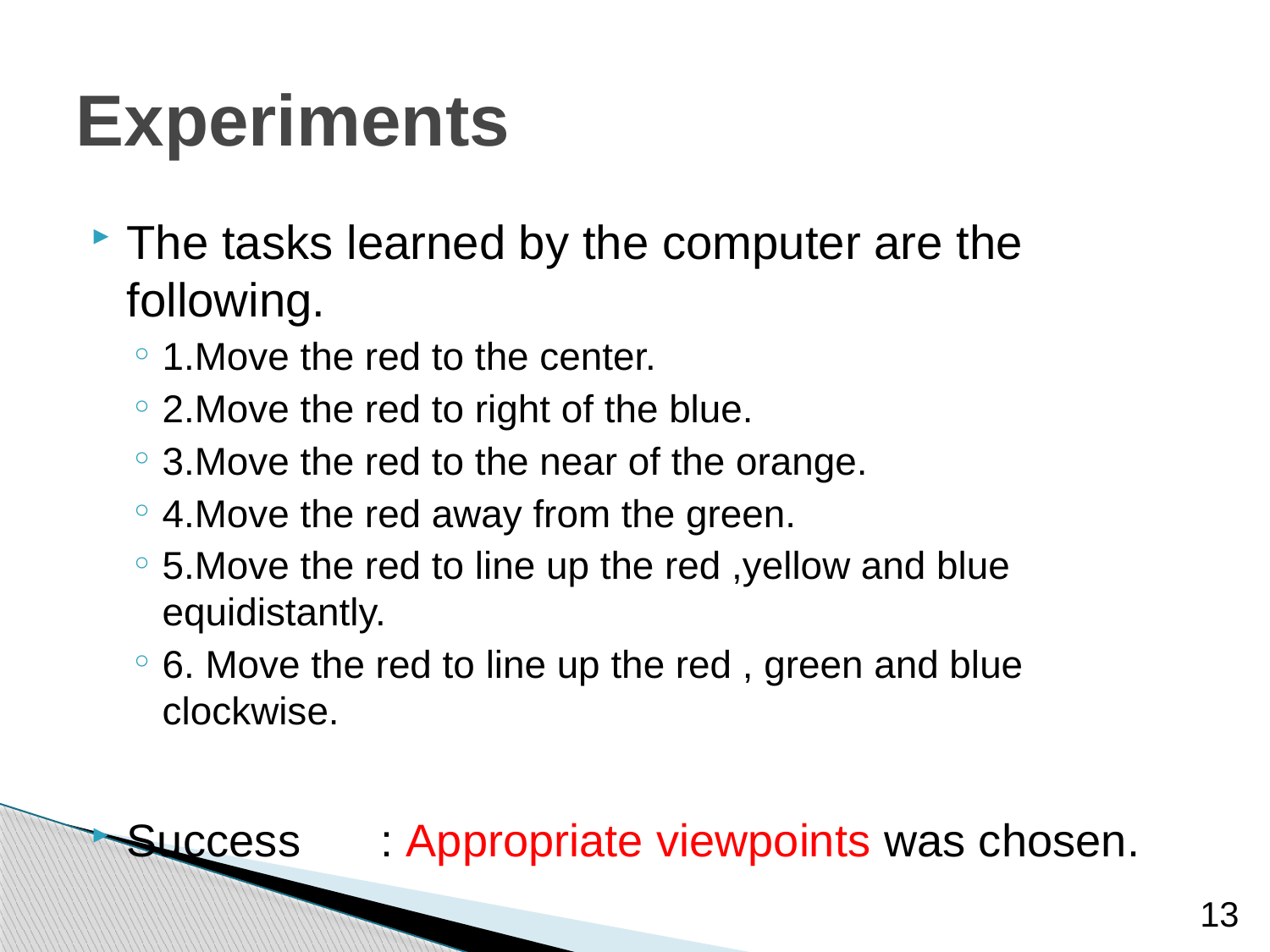

# Experiments
The tasks learned by the computer are the following.
1.Move the red to the center.
2.Move the red to right of the blue.
3.Move the red to the near of the orange.
4.Move the red away from the green.
5.Move the red to line up the red ,yellow and blue equidistantly.
6. Move the red to line up the red , green and blue clockwise.

Success	: Appropriate viewpoints was chosen.

13